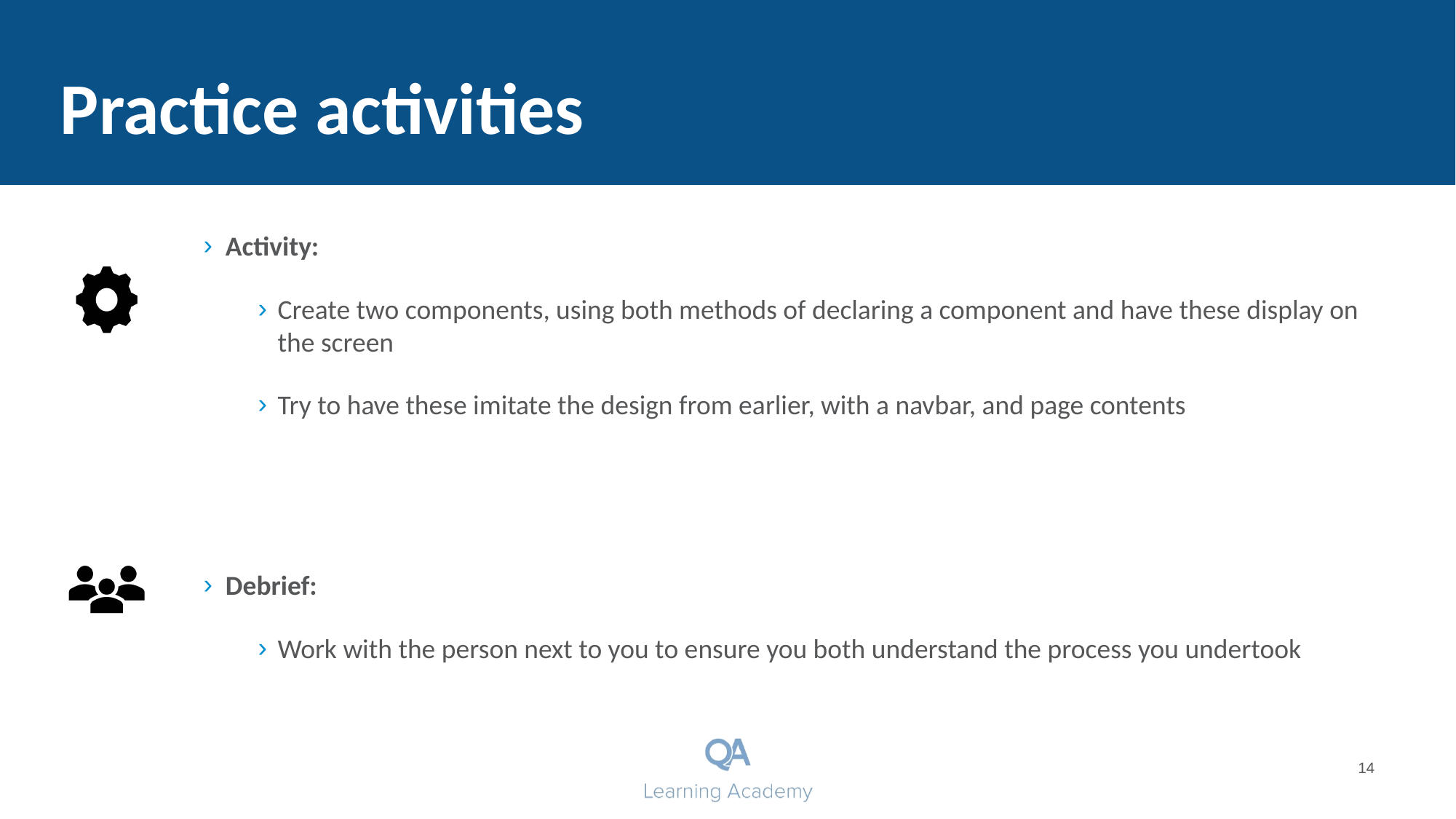

# Practice activities
Activity:
Create two components, using both methods of declaring a component and have these display on the screen
Try to have these imitate the design from earlier, with a navbar, and page contents

Debrief:
Work with the person next to you to ensure you both understand the process you undertook

14